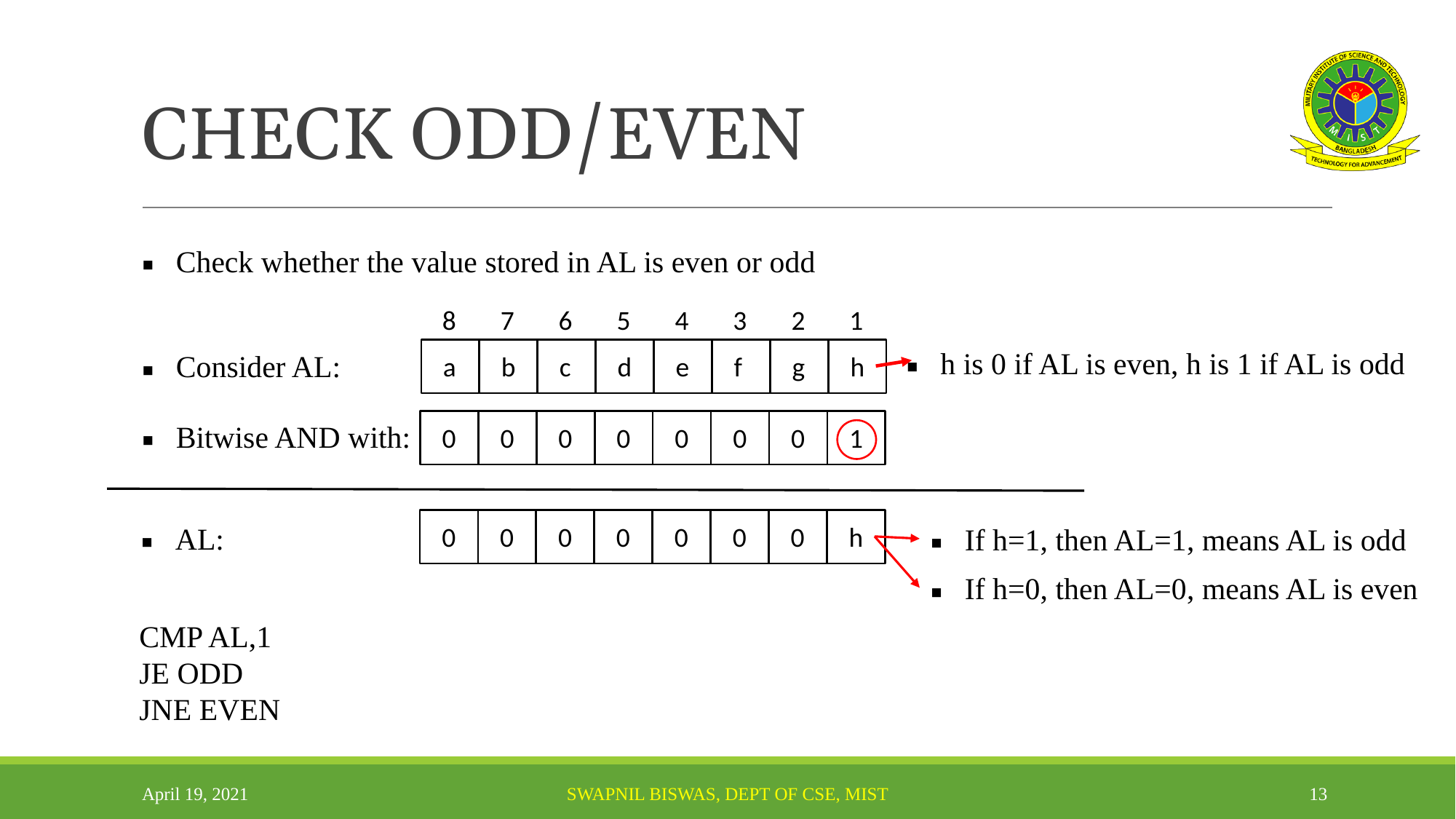

# CHECK ODD/EVEN
Check whether the value stored in AL is even or odd
8
7
6
5
4
3
2
1
h is 0 if AL is even, h is 1 if AL is odd

Consider AL:
a
b
c
d
e
f
g
h

Bitwise AND with:
0
0
0
0
0
0
0
1

AL:
0
0
0
0
0
0
0
h
If h=1, then AL=1, means AL is odd
If h=0, then AL=0, means AL is even
CMP AL,1
JE ODD
JNE EVEN
April 19, 2021
SWAPNIL BISWAS, DEPT OF CSE, MIST
13